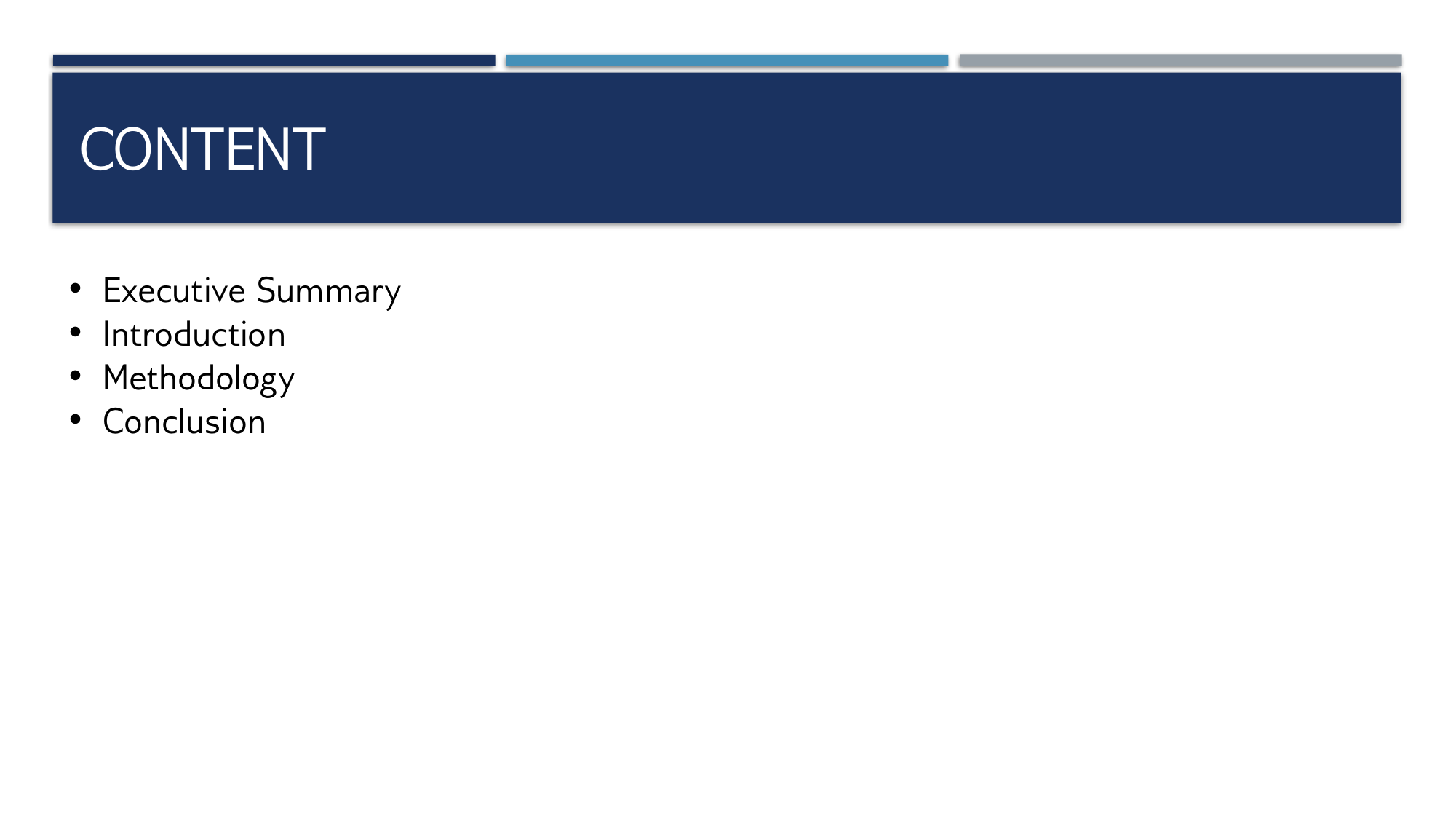

# CONTENT
Executive Summary
Introduction
Methodology
Conclusion